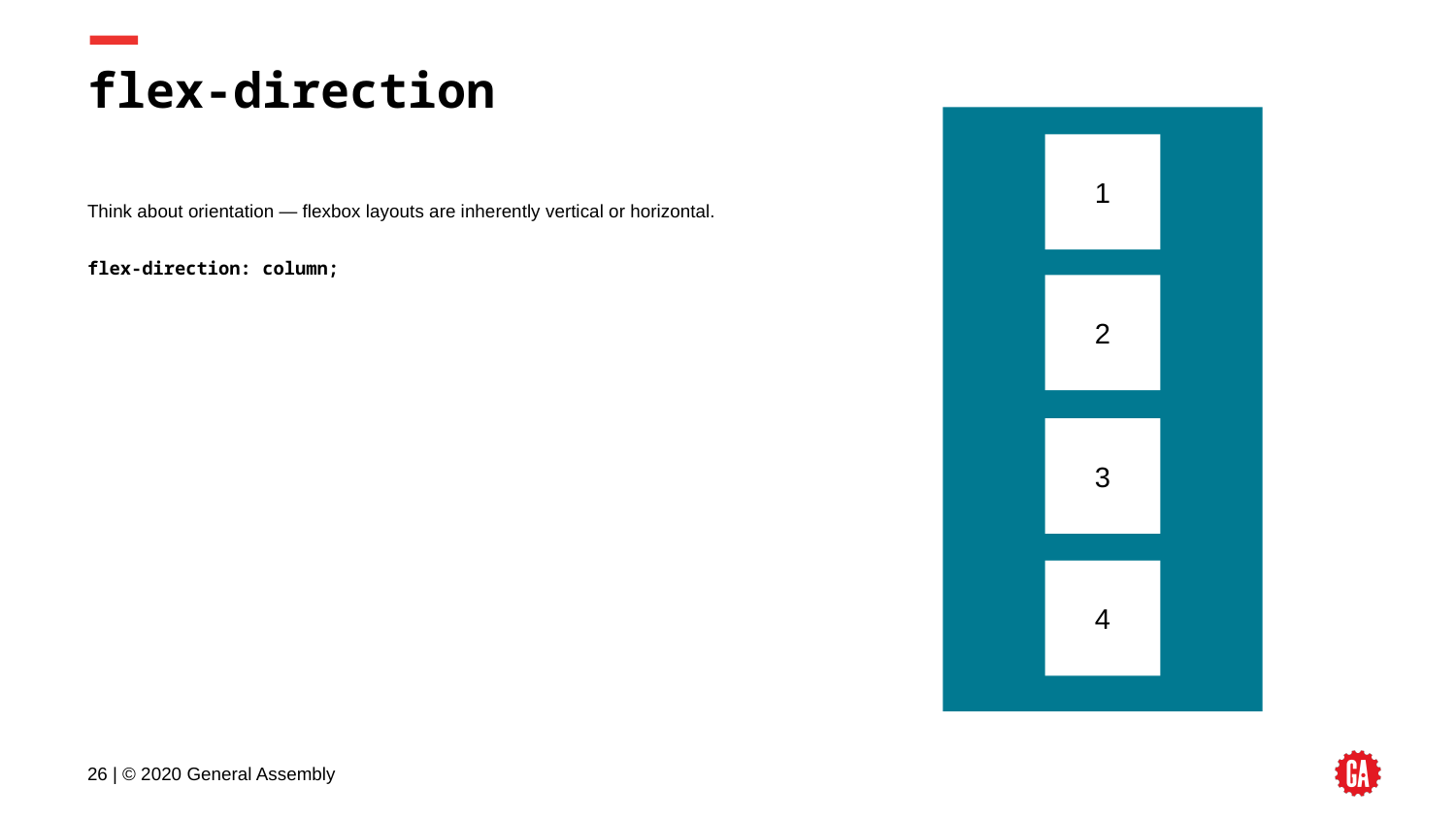

# flex-direction

1
Think about orientation — flexbox layouts are inherently vertical or horizontal.
flex-direction: column;
2
3
4
26 | © 2020 General Assembly